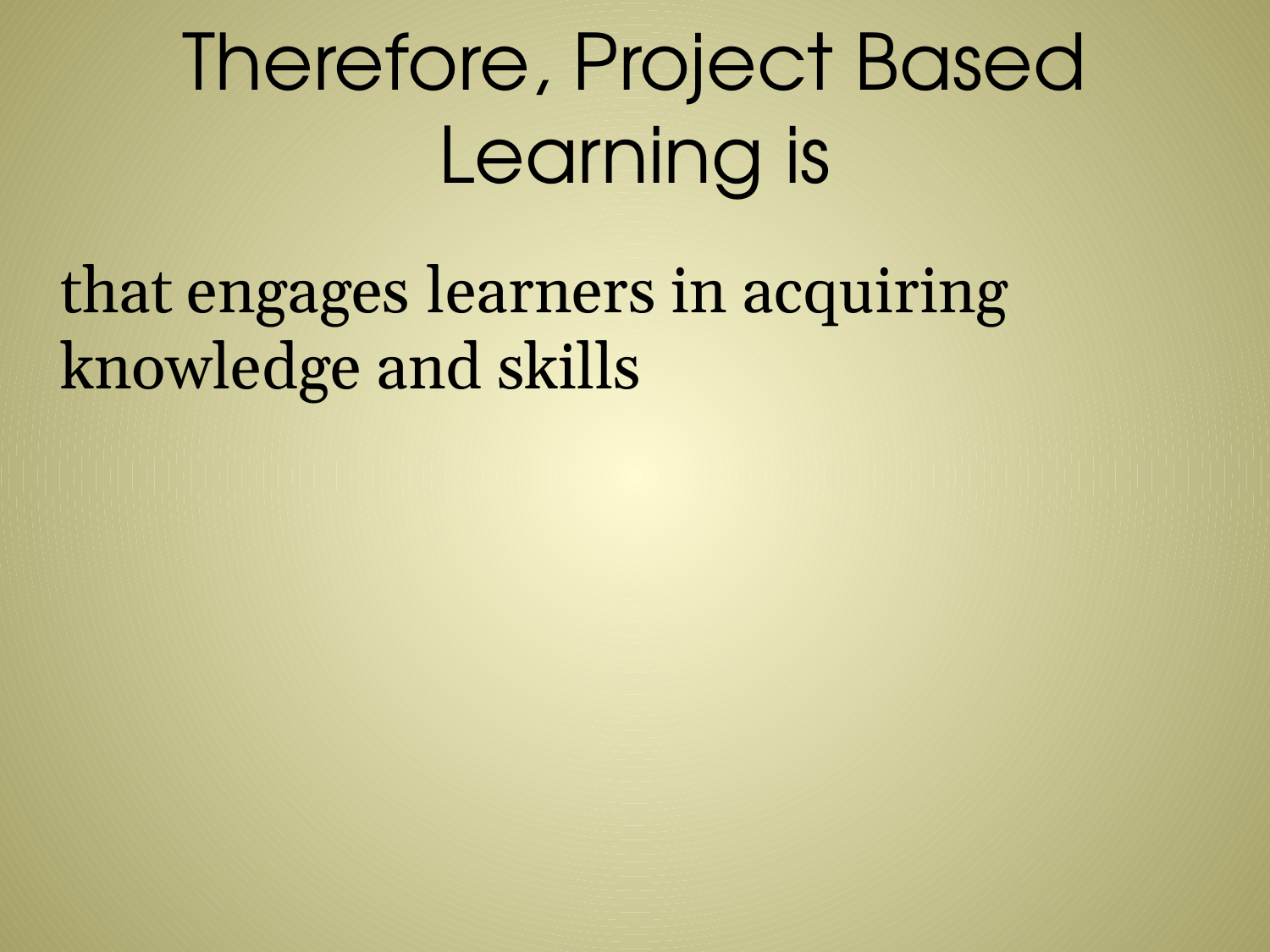

Therefore, Project Based Learning is
	that engages learners in acquiring knowledge and skills